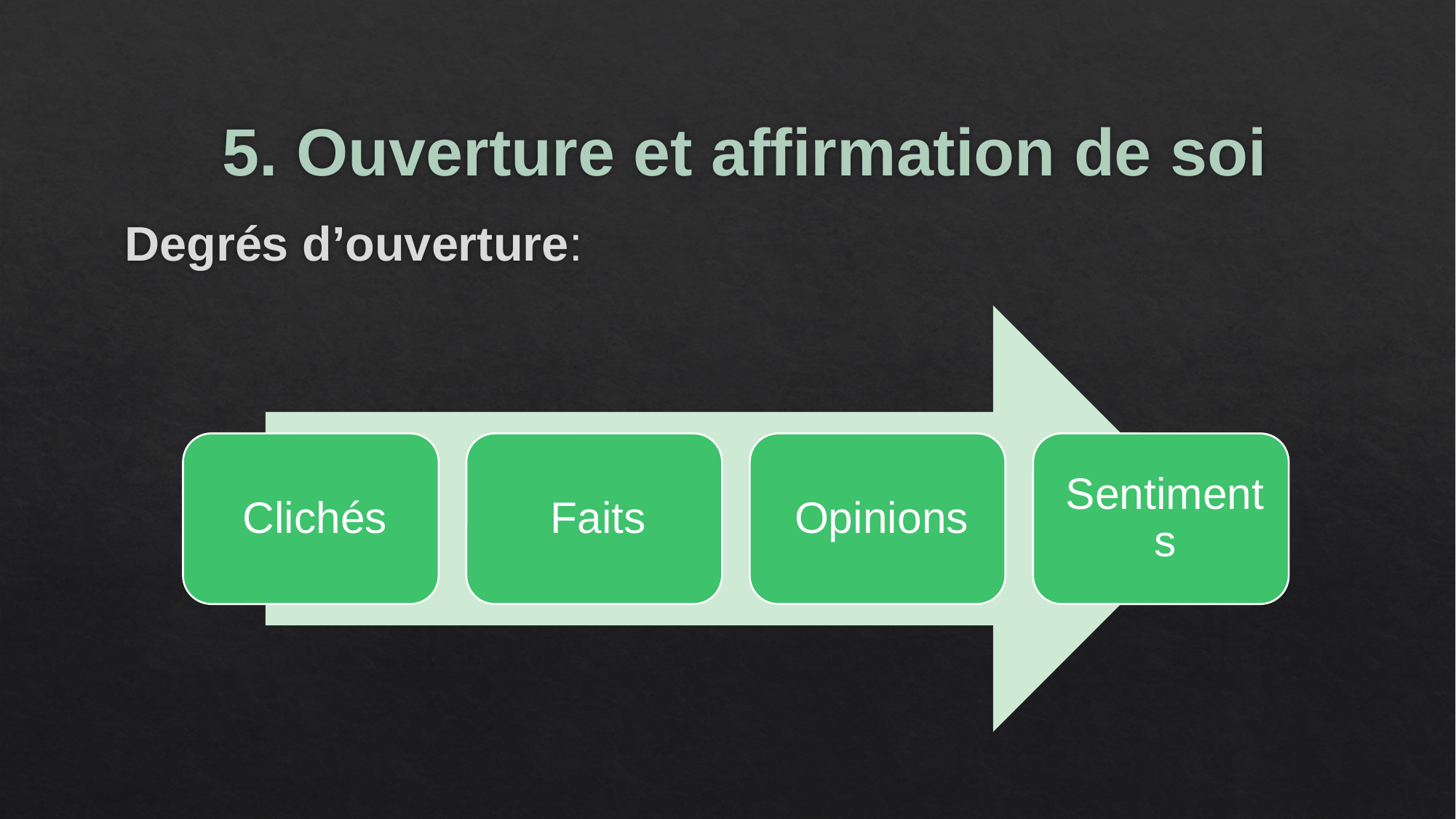

5. Ouverture et affirmation de soi
Degrés d’ouverture:
Clichés
Faits
Opinions
Sentiments